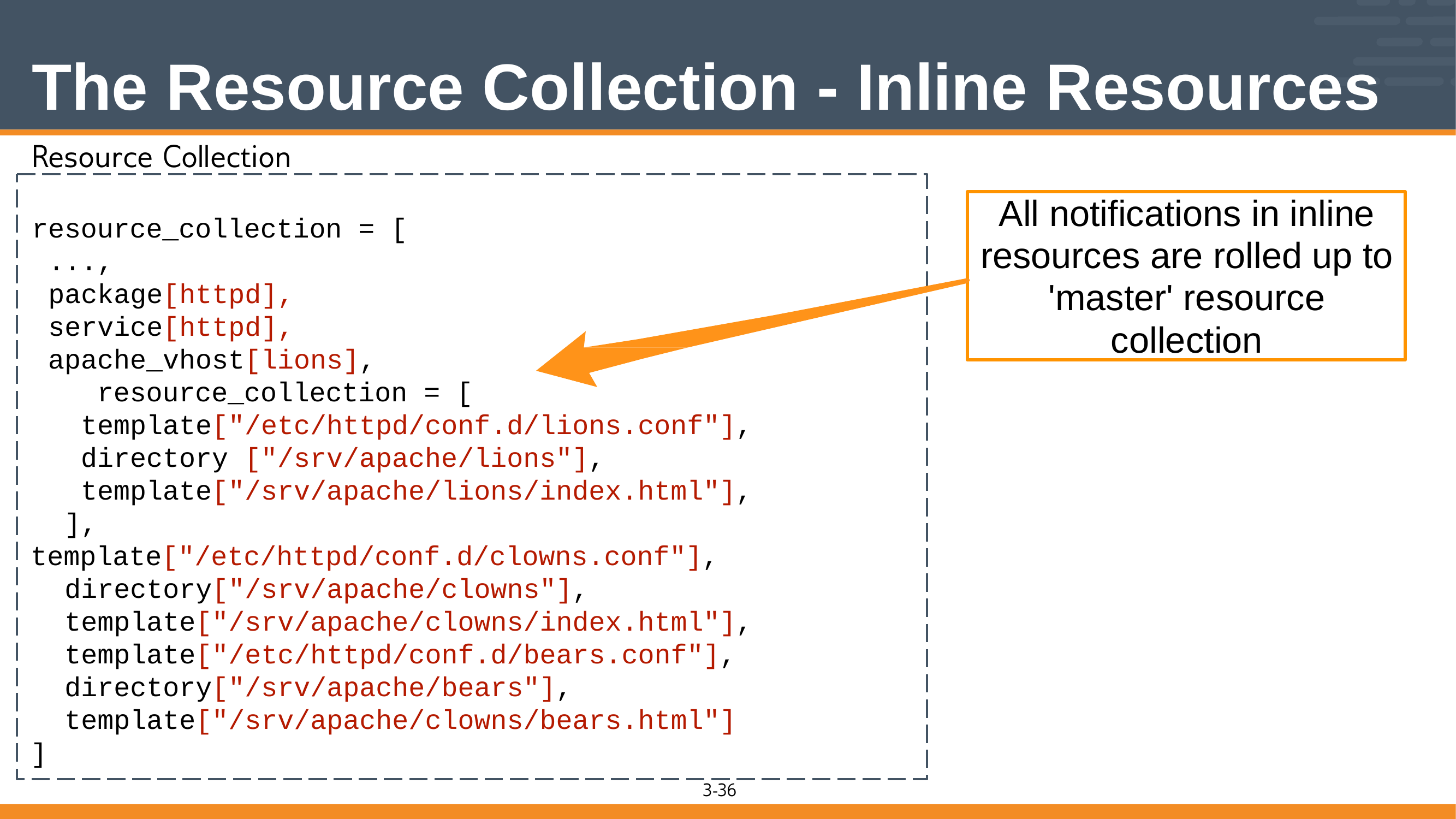

# The Resource Collection - Inline Resources

Resource Collection

All notifications in inline resources are rolled up to 'master' resource collection
resource_collection = [
...,
package[httpd],
service[httpd],
 apache_vhost[lions],
    resource_collection = [
 template["/etc/httpd/conf.d/lions.conf"],
 directory ["/srv/apache/lions"],
 template["/srv/apache/lions/index.html"],
],
template["/etc/httpd/conf.d/clowns.conf"], directory["/srv/apache/clowns"], template["/srv/apache/clowns/index.html"], template["/etc/httpd/conf.d/bears.conf"], directory["/srv/apache/bears"], template["/srv/apache/clowns/bears.html"]
]

36